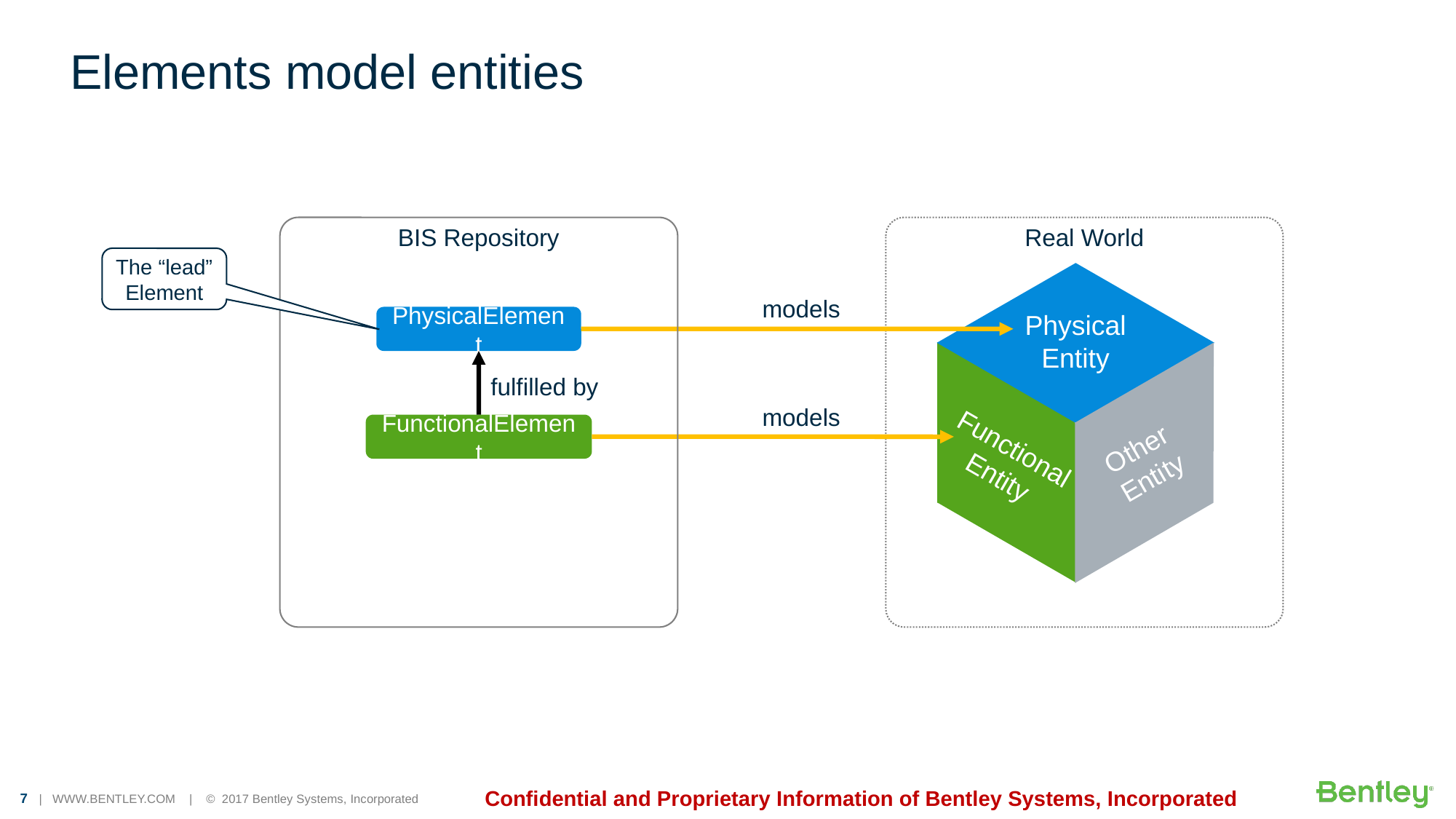

# Elements model entities
BIS Repository

Real World

The “lead” Element

Physical
Entity

Functional
Entity

Other
Entity
models
PhysicalElement
fulfilled by
models
FunctionalElement